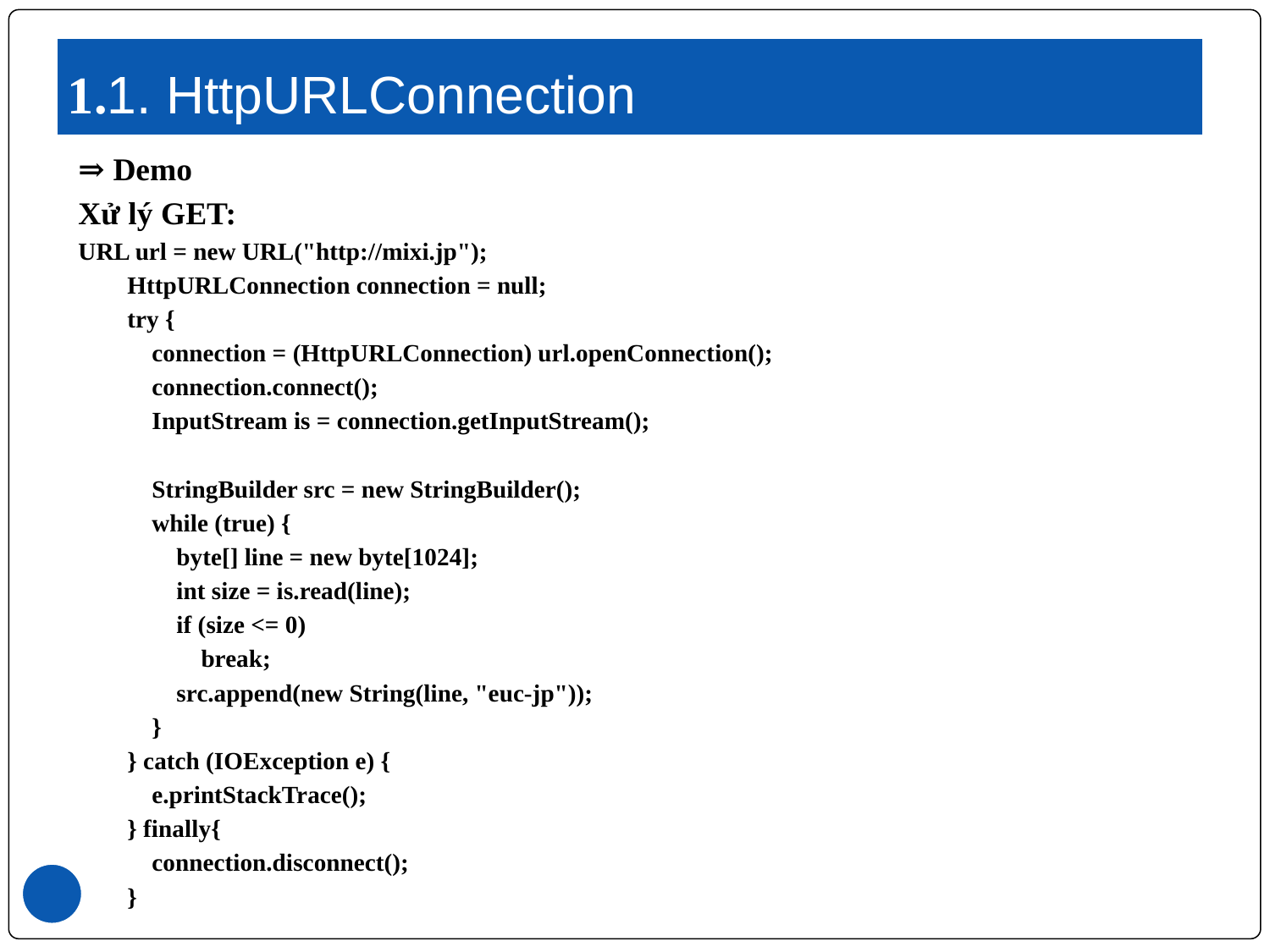

# 1.1. HttpURLConnection
⇒ Demo
Xử lý GET:
URL url = new URL("http://mixi.jp");
        HttpURLConnection connection = null;
        try {
            connection = (HttpURLConnection) url.openConnection();
            connection.connect();
            InputStream is = connection.getInputStream();
            StringBuilder src = new StringBuilder();
            while (true) {
                byte[] line = new byte[1024];
                int size = is.read(line);
                if (size <= 0)
                    break;
                src.append(new String(line, "euc-jp"));
            }
        } catch (IOException e) {
            e.printStackTrace();
        } finally{
            connection.disconnect();
        }